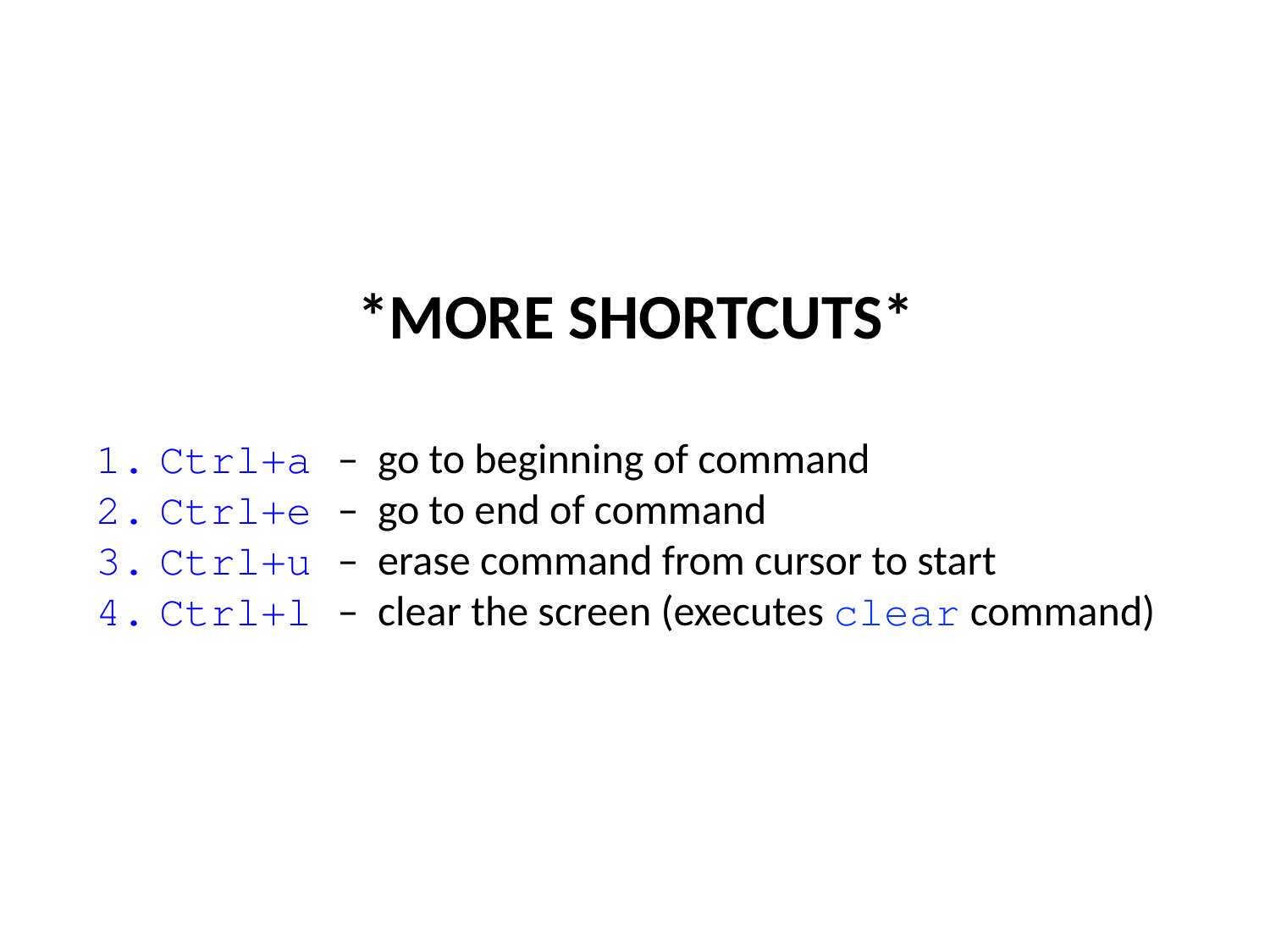

# *MORE SHORTCUTS*
Ctrl+a –  go to beginning of command
Ctrl+e –  go to end of command
Ctrl+u –  erase command from cursor to start
Ctrl+l –  clear the screen (executes clear command)